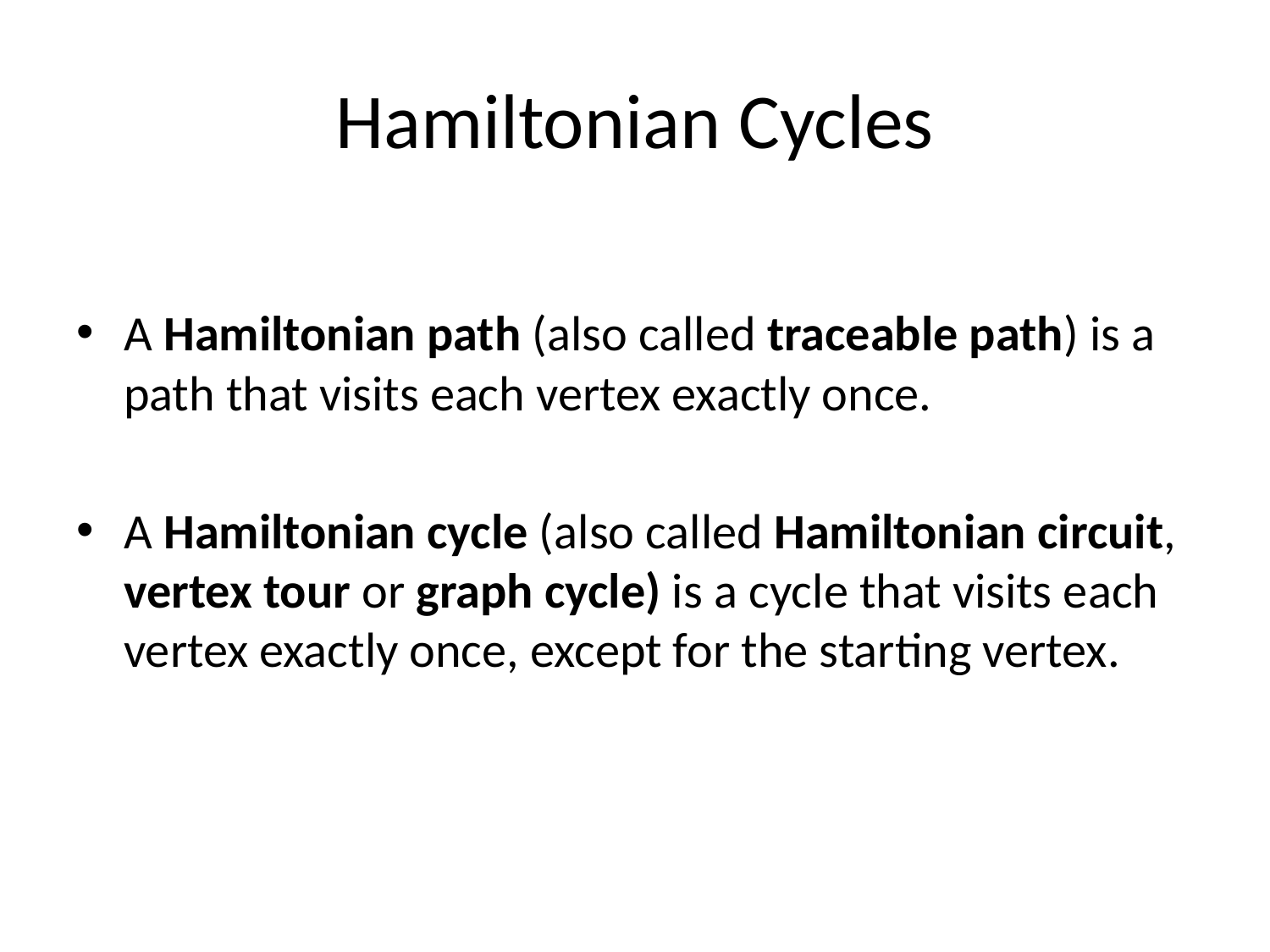

# Hamiltonian Cycles
A Hamiltonian path (also called traceable path) is a path that visits each vertex exactly once.

A Hamiltonian cycle (also called Hamiltonian circuit, vertex tour or graph cycle) is a cycle that visits each vertex exactly once, except for the starting vertex.